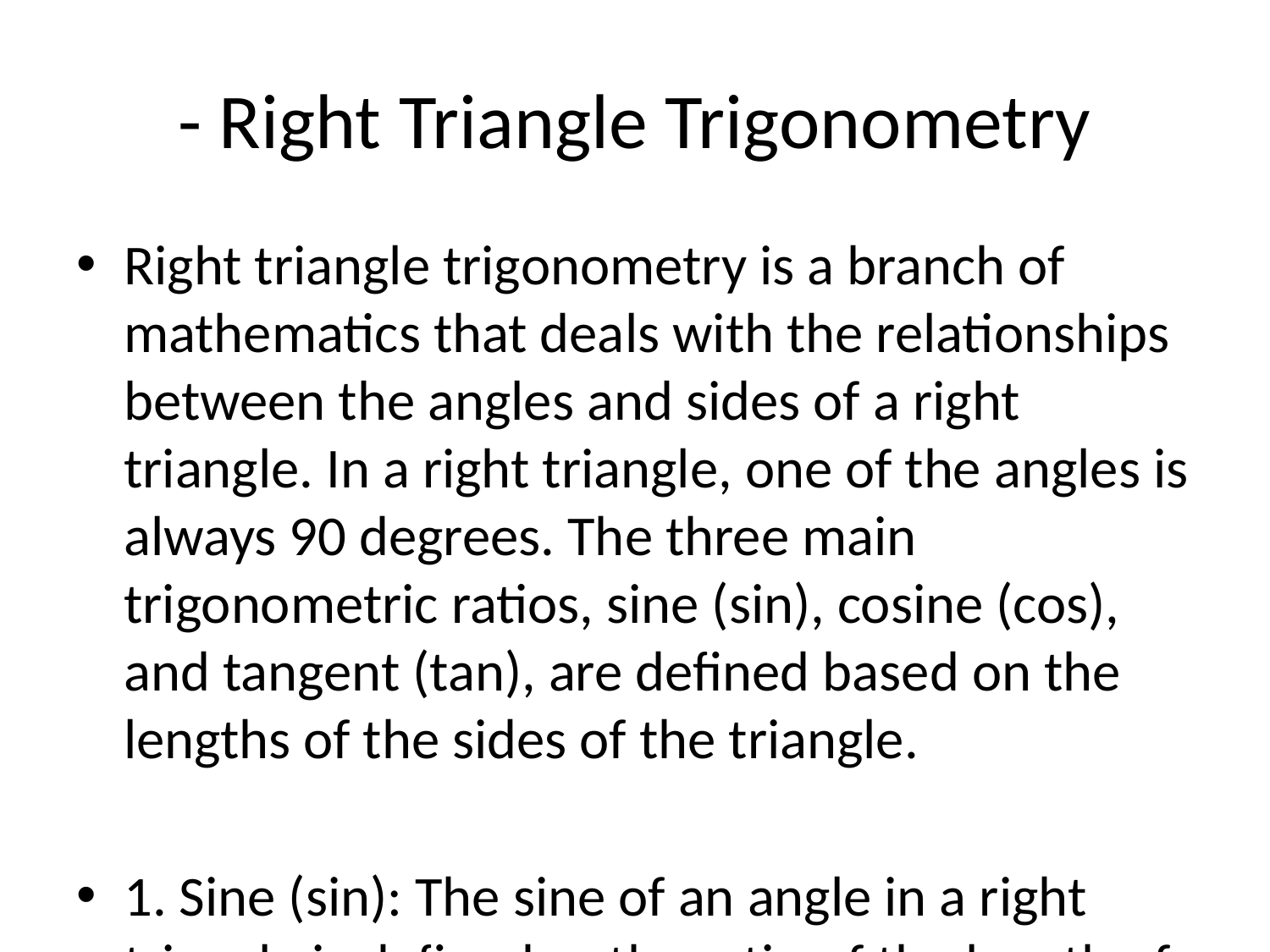

# - Right Triangle Trigonometry
Right triangle trigonometry is a branch of mathematics that deals with the relationships between the angles and sides of a right triangle. In a right triangle, one of the angles is always 90 degrees. The three main trigonometric ratios, sine (sin), cosine (cos), and tangent (tan), are defined based on the lengths of the sides of the triangle.

1. Sine (sin): The sine of an angle in a right triangle is defined as the ratio of the length of the side opposite the angle to the length of the hypotenuse. In mathematical terms, sin(θ) = opposite/hypotenuse.

2. Cosine (cos): The cosine of an angle in a right triangle is defined as the ratio of the length of the side adjacent to the angle to the length of the hypotenuse. Mathematically, cos(θ) = adjacent/hypotenuse.

3. Tangent (tan): The tangent of an angle in a right triangle is defined as the ratio of the length of the side opposite the angle to the length of the side adjacent to the angle. In symbols, tan(θ) = opposite/adjacent.

Key points to remember:
- The hypotenuse is always the longest side of a right triangle, opposite the right angle.
- The opposite side is the side opposite the angle of interest.
- The adjacent side is the side adjacent to the angle of interest.
- The Pythagorean theorem (a² + b² = c², where c is the hypotenuse) is often used in right triangle trigonometry to find missing side lengths.

Right triangle trigonometry is widely used in various fields such as physics, engineering, architecture, and navigation to calculate distances, heights, and angles. By understanding the basic principles of right triangle trigonometry, one can solve various real-world problems involving right triangles and angles within them.